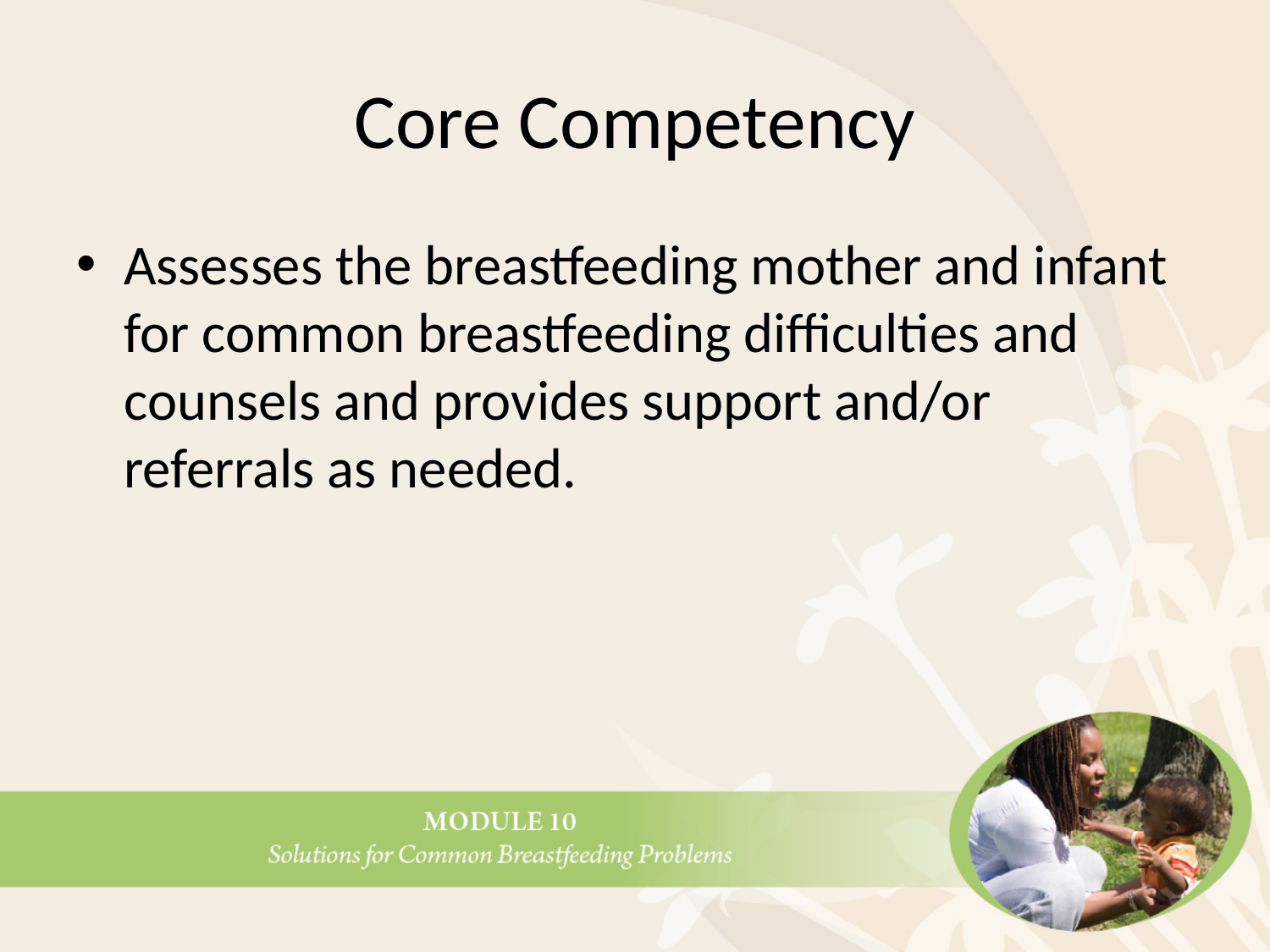

# Core Competency
Assesses the breastfeeding mother and infant for common breastfeeding difficulties and counsels and provides support and/or referrals as needed.